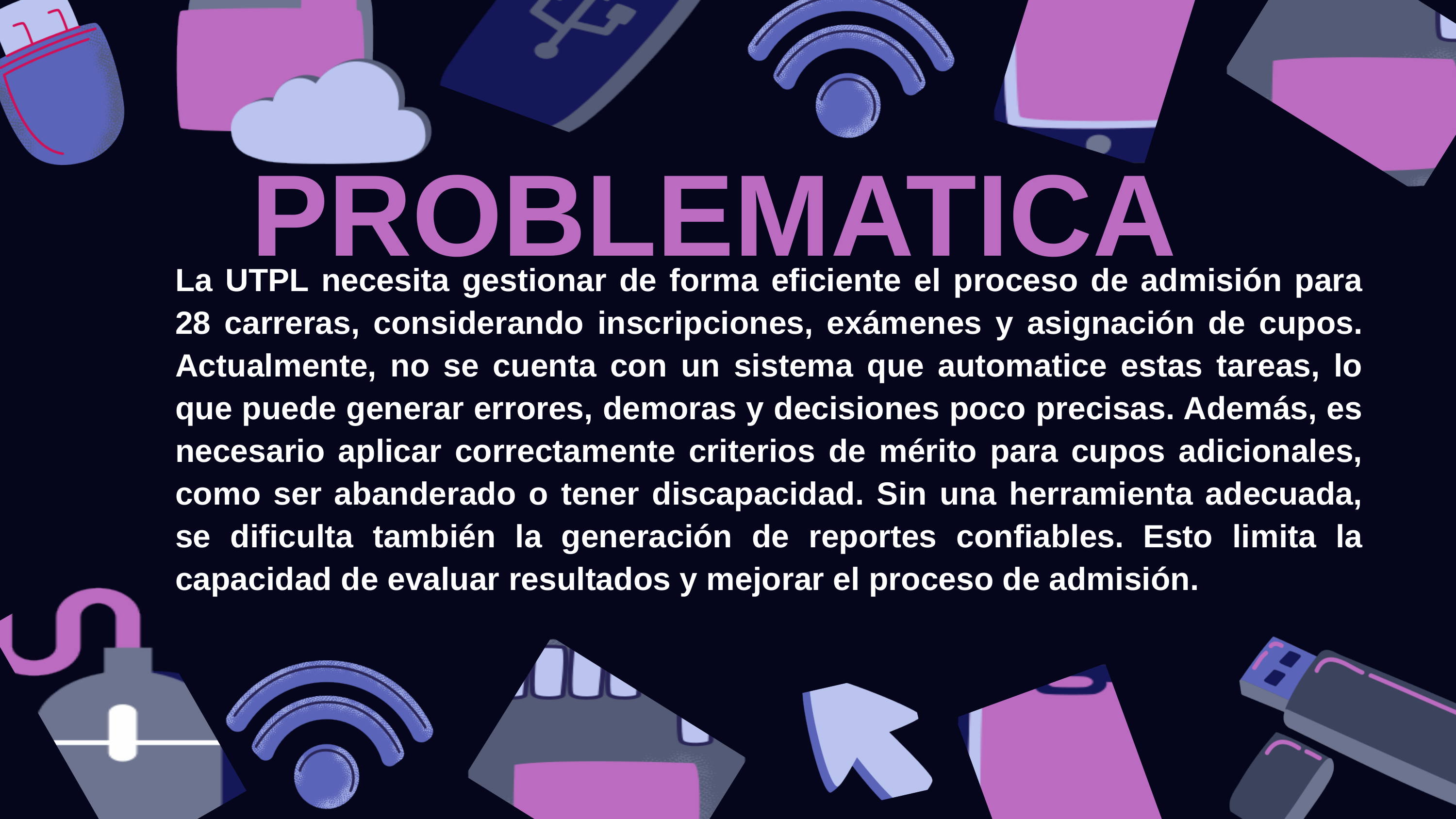

PROBLEMATICA
La UTPL necesita gestionar de forma eficiente el proceso de admisión para 28 carreras, considerando inscripciones, exámenes y asignación de cupos. Actualmente, no se cuenta con un sistema que automatice estas tareas, lo que puede generar errores, demoras y decisiones poco precisas. Además, es necesario aplicar correctamente criterios de mérito para cupos adicionales, como ser abanderado o tener discapacidad. Sin una herramienta adecuada, se dificulta también la generación de reportes confiables. Esto limita la capacidad de evaluar resultados y mejorar el proceso de admisión.